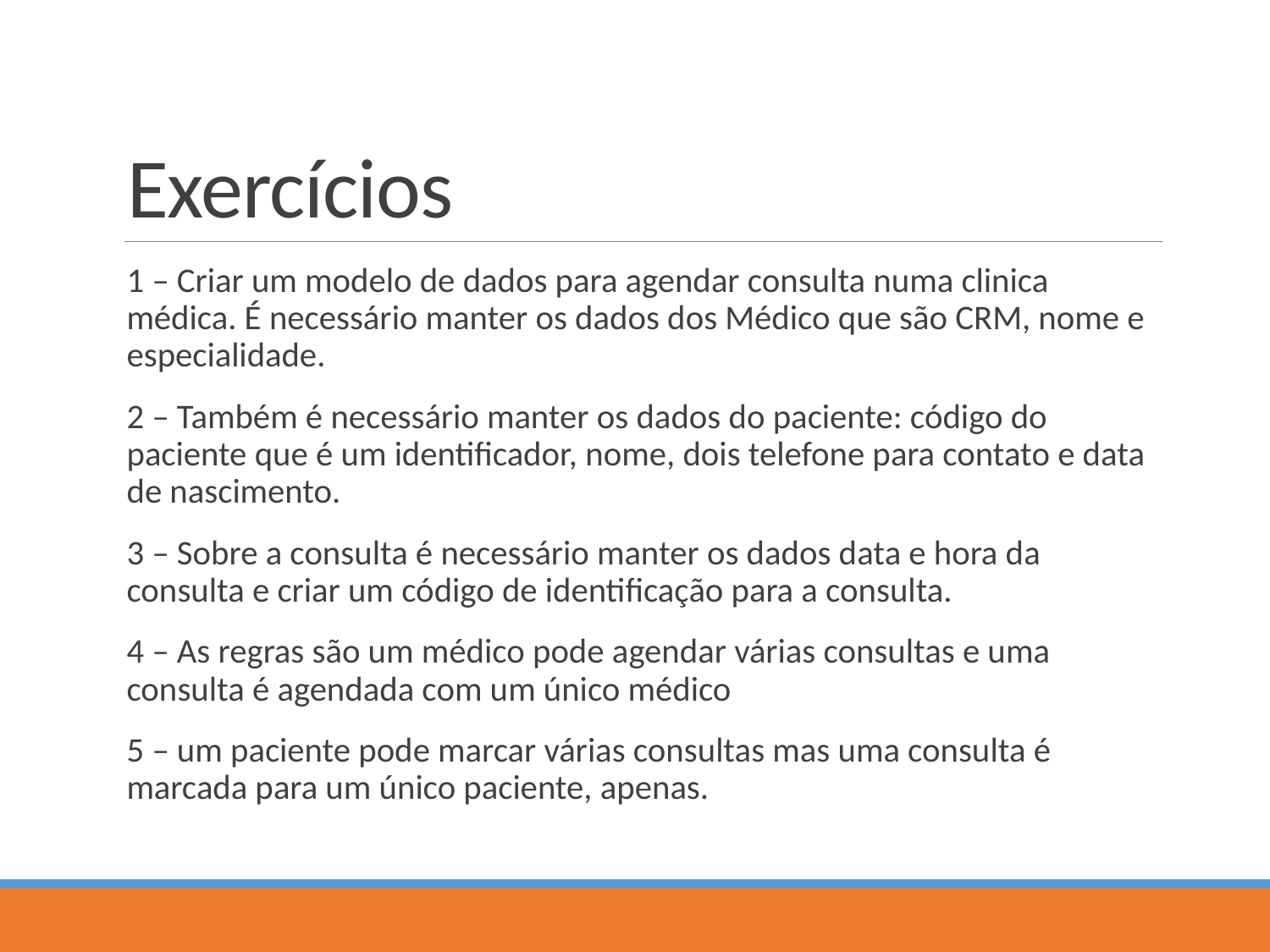

# Exercícios
1 – Criar um modelo de dados para agendar consulta numa clinica médica. É necessário manter os dados dos Médico que são CRM, nome e especialidade.
2 – Também é necessário manter os dados do paciente: código do paciente que é um identificador, nome, dois telefone para contato e data de nascimento.
3 – Sobre a consulta é necessário manter os dados data e hora da consulta e criar um código de identificação para a consulta.
4 – As regras são um médico pode agendar várias consultas e uma consulta é agendada com um único médico
5 – um paciente pode marcar várias consultas mas uma consulta é marcada para um único paciente, apenas.